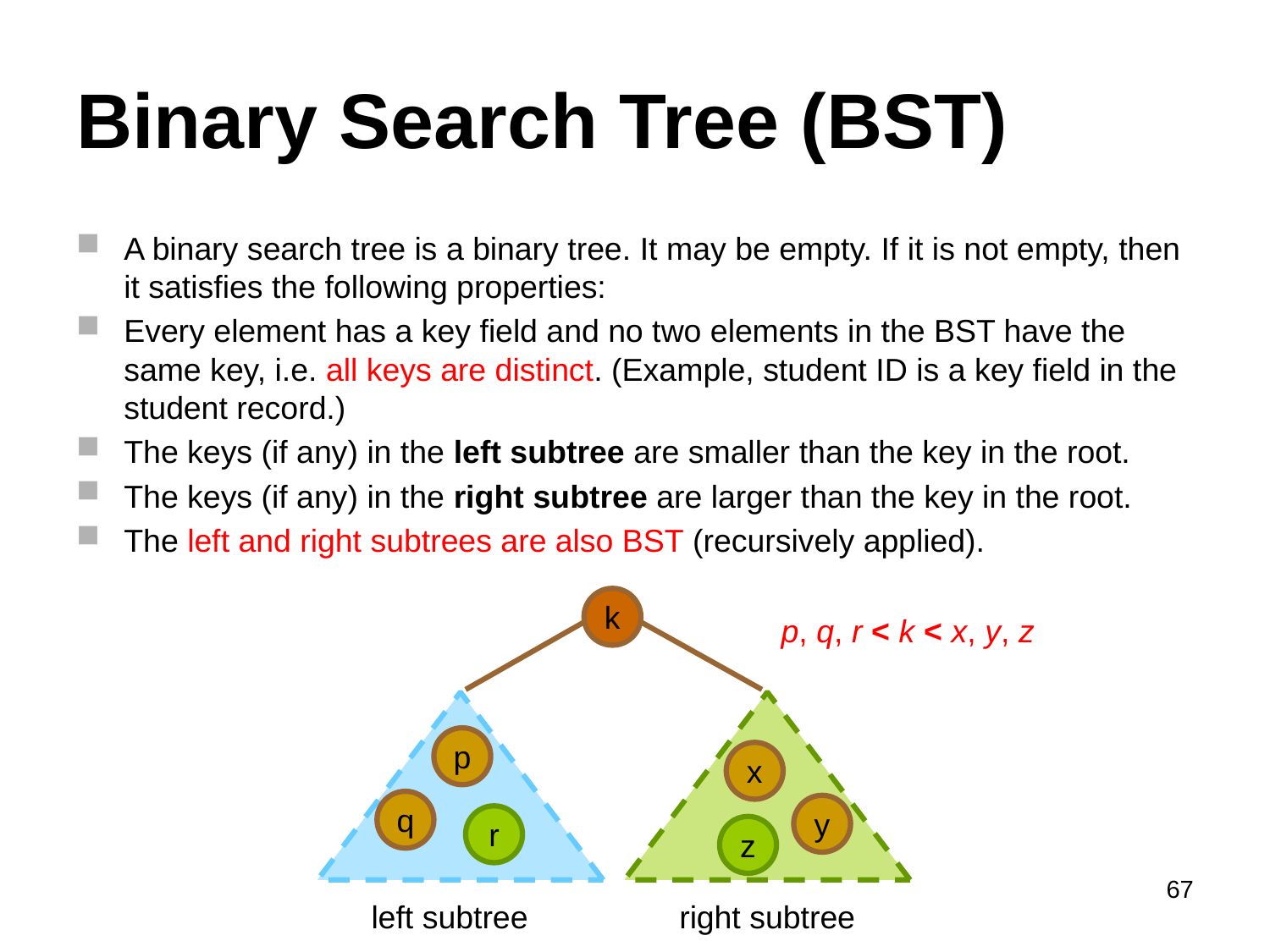

# Binary Search Tree (BST)
A binary search tree is a binary tree. It may be empty. If it is not empty, then it satisfies the following properties:
Every element has a key field and no two elements in the BST have the same key, i.e. all keys are distinct. (Example, student ID is a key field in the student record.)
The keys (if any) in the left subtree are smaller than the key in the root.
The keys (if any) in the right subtree are larger than the key in the root.
The left and right subtrees are also BST (recursively applied).
k

p, q, r < k < x, y, z

p
x
q
y
r
z
67
left subtree
right subtree